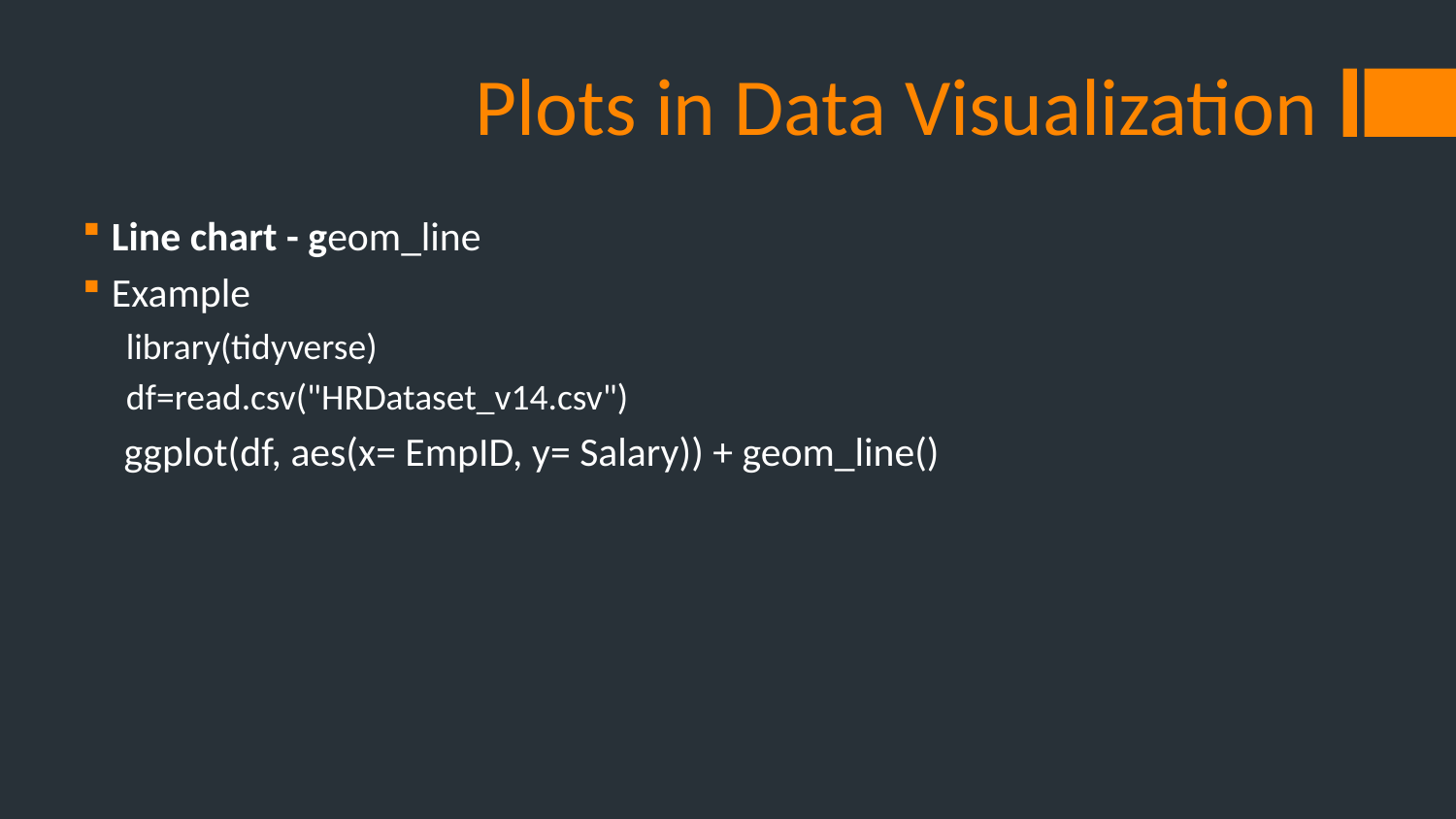

# Plots in Data Visualization

Line chart - geom_line
Example
library(tidyverse)
df=read.csv("HRDataset_v14.csv")
     ggplot(df, aes(x= EmpID, y= Salary)) + geom_line()